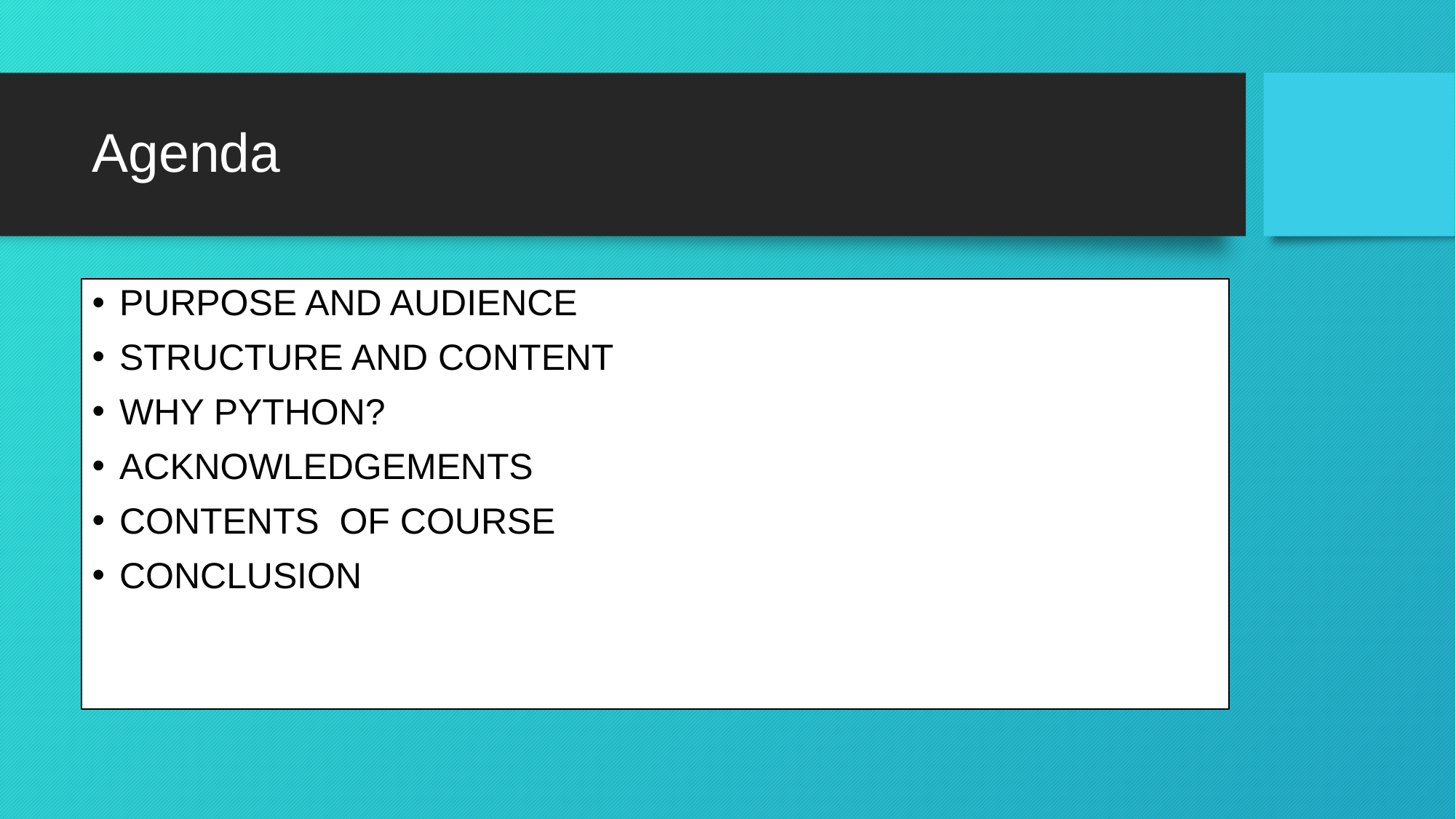

# Agenda
PURPOSE AND AUDIENCE
STRUCTURE AND CONTENT
WHY PYTHON?
ACKNOWLEDGEMENTS
CONTENTS  OF COURSE
CONCLUSION